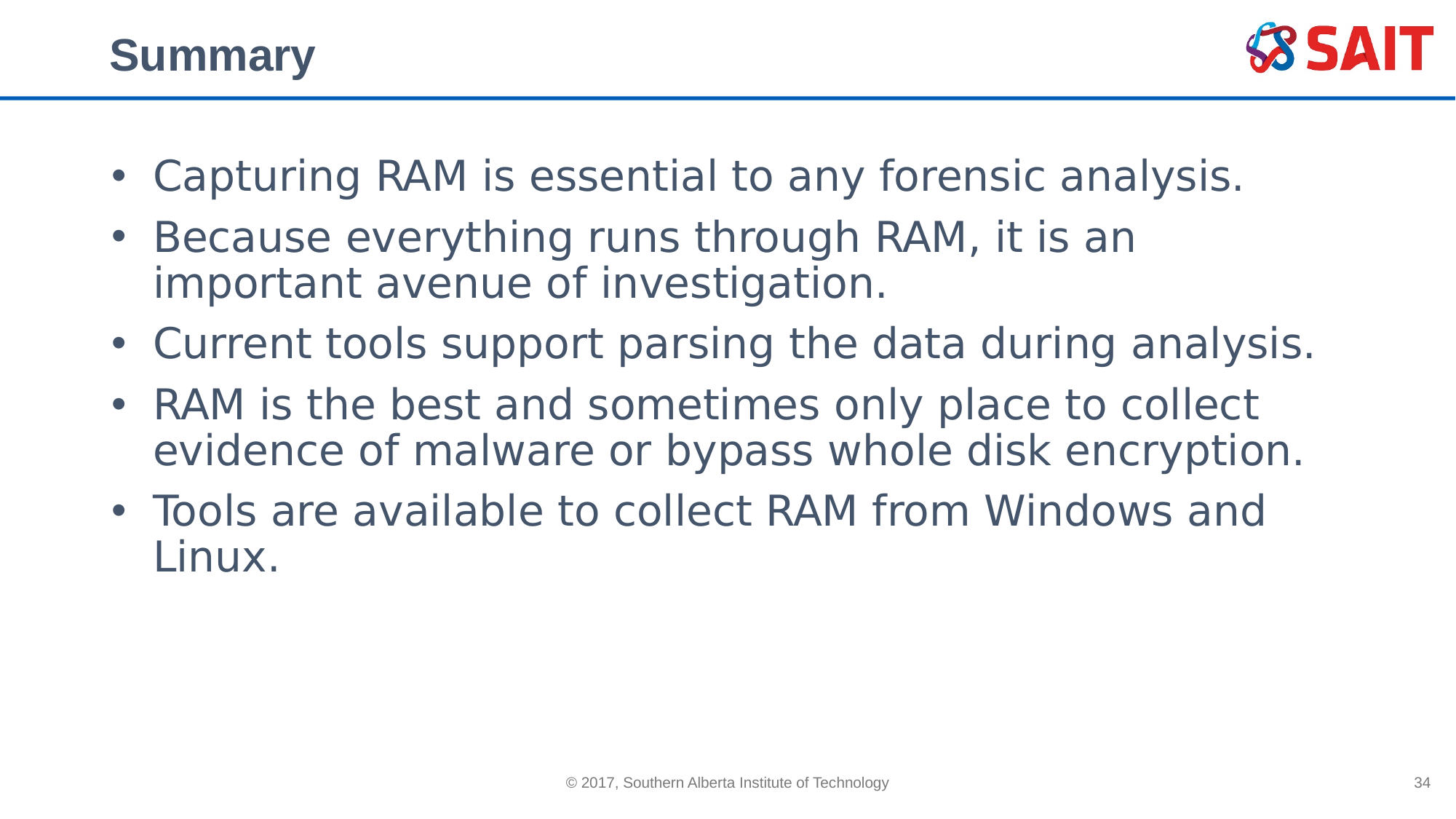

# Summary
Capturing RAM is essential to any forensic analysis.
Because everything runs through RAM, it is an important avenue of investigation.
Current tools support parsing the data during analysis.
RAM is the best and sometimes only place to collect evidence of malware or bypass whole disk encryption.
Tools are available to collect RAM from Windows and Linux.